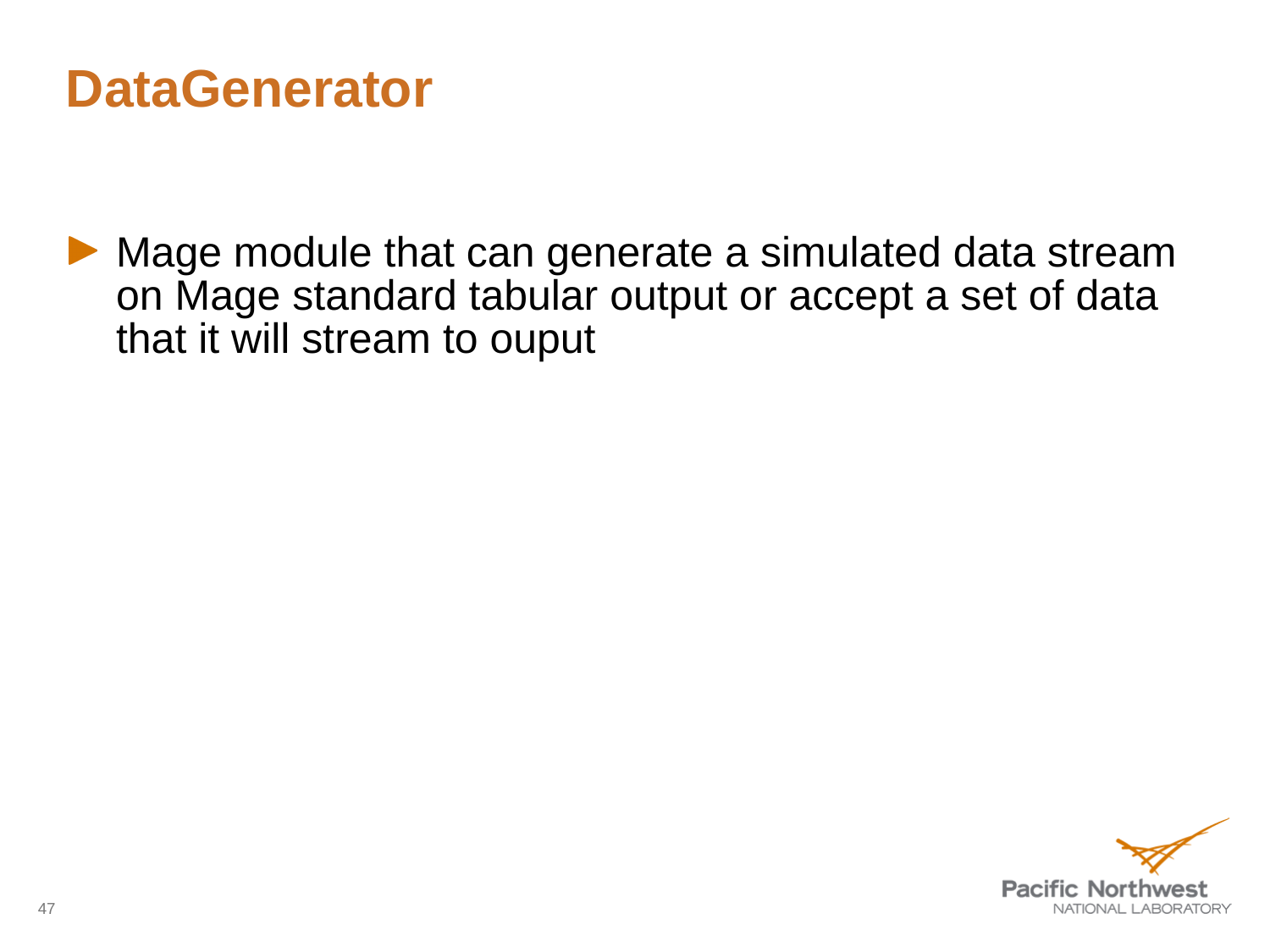

# DataGenerator
Mage module that can generate a simulated data stream on Mage standard tabular output or accept a set of data that it will stream to ouput
47